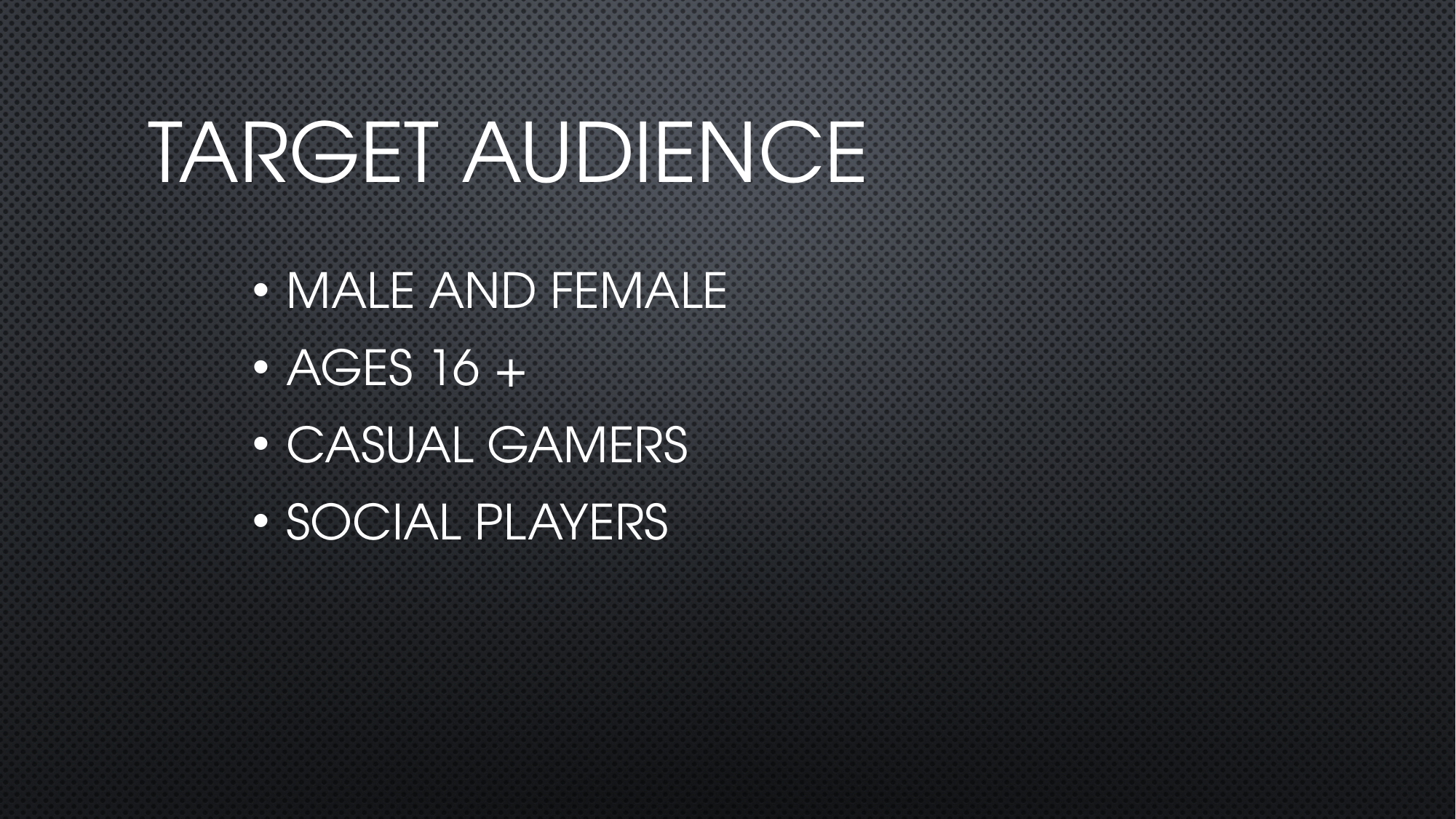

# Target Audience
Male and Female
Ages 16 +
Casual Gamers
Social Players